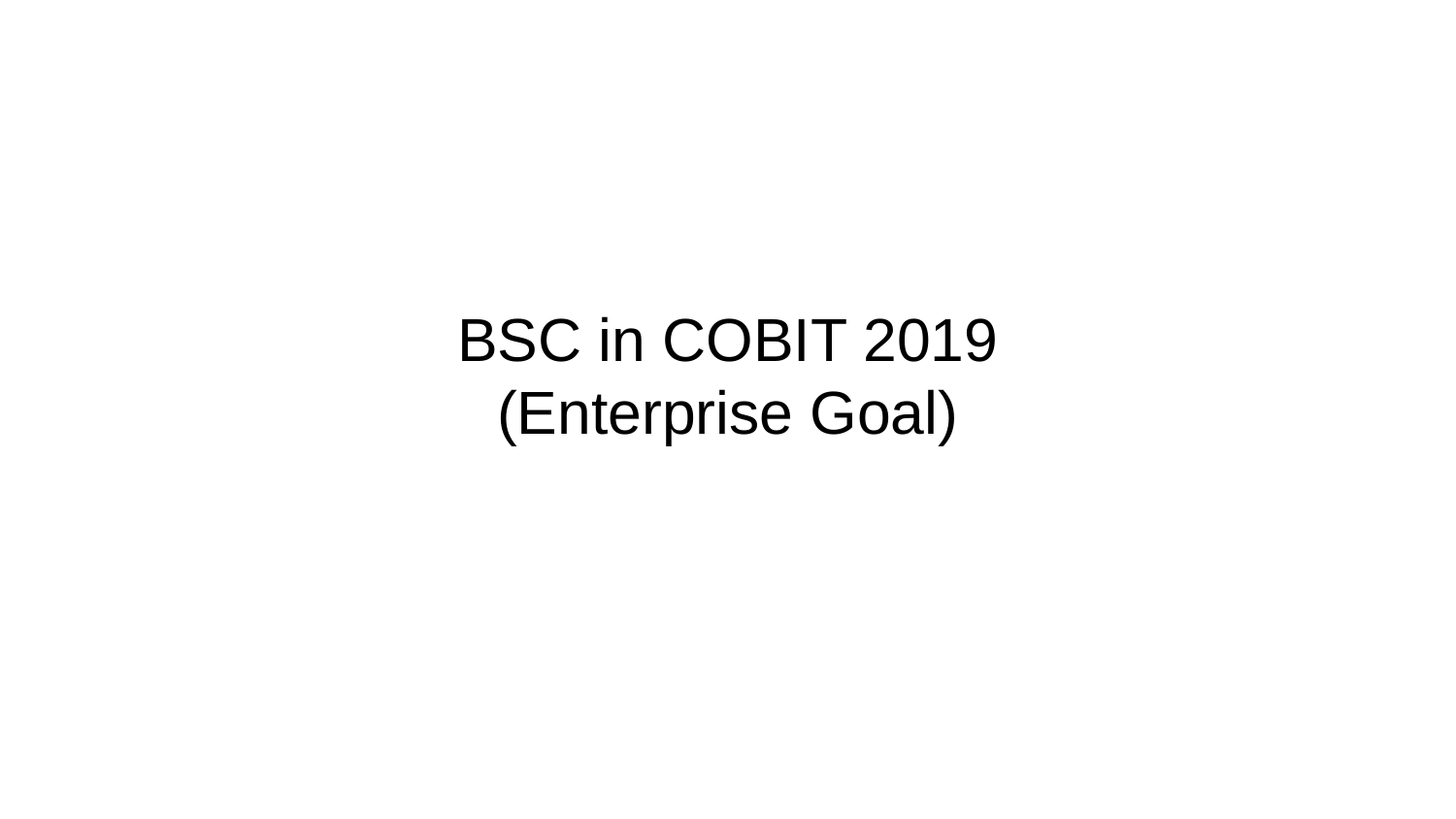

# BSC in COBIT 2019 (Enterprise Goal)